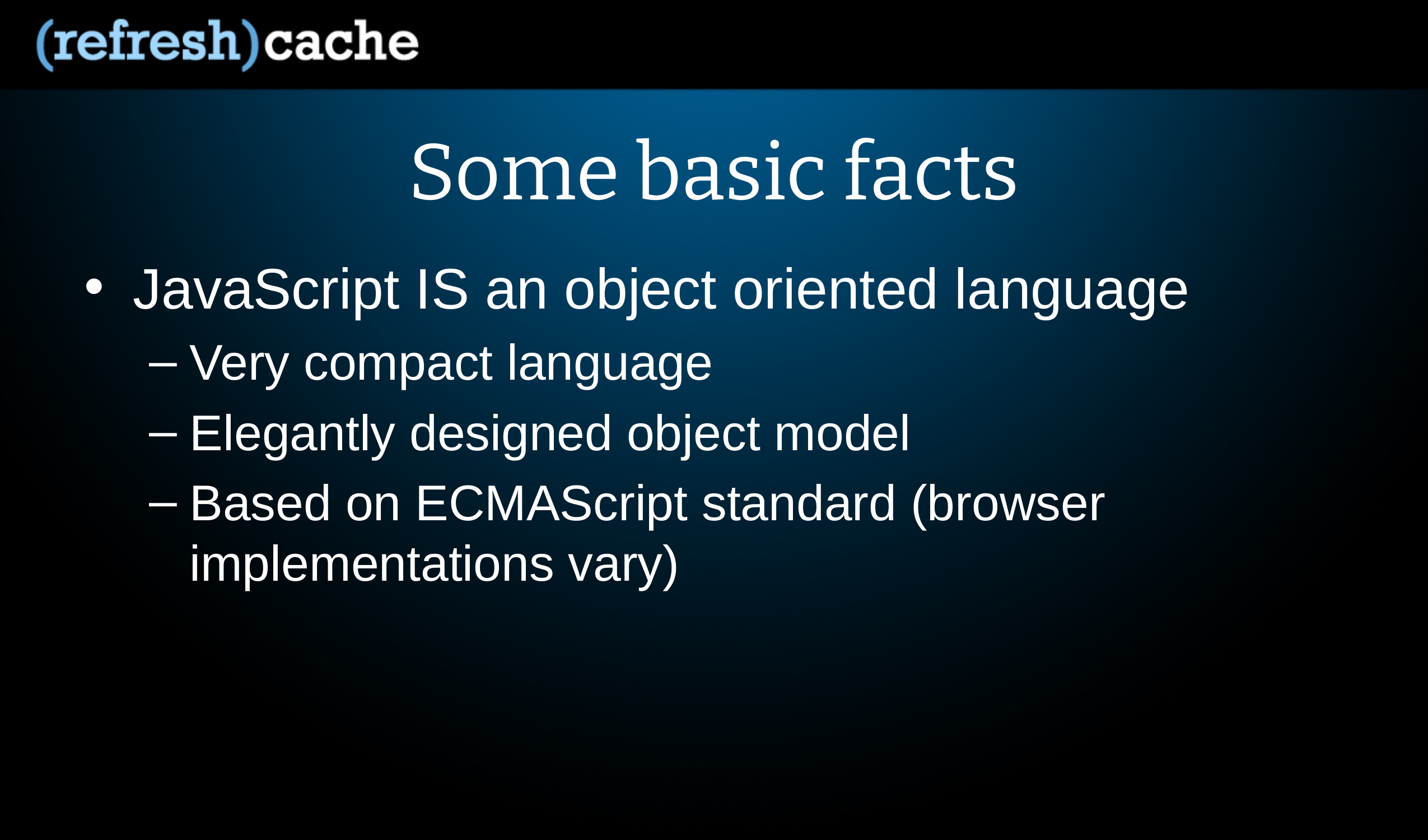

# Some basic facts
JavaScript IS an object oriented language
Very compact language
Elegantly designed object model
Based on ECMAScript standard (browser implementations vary)